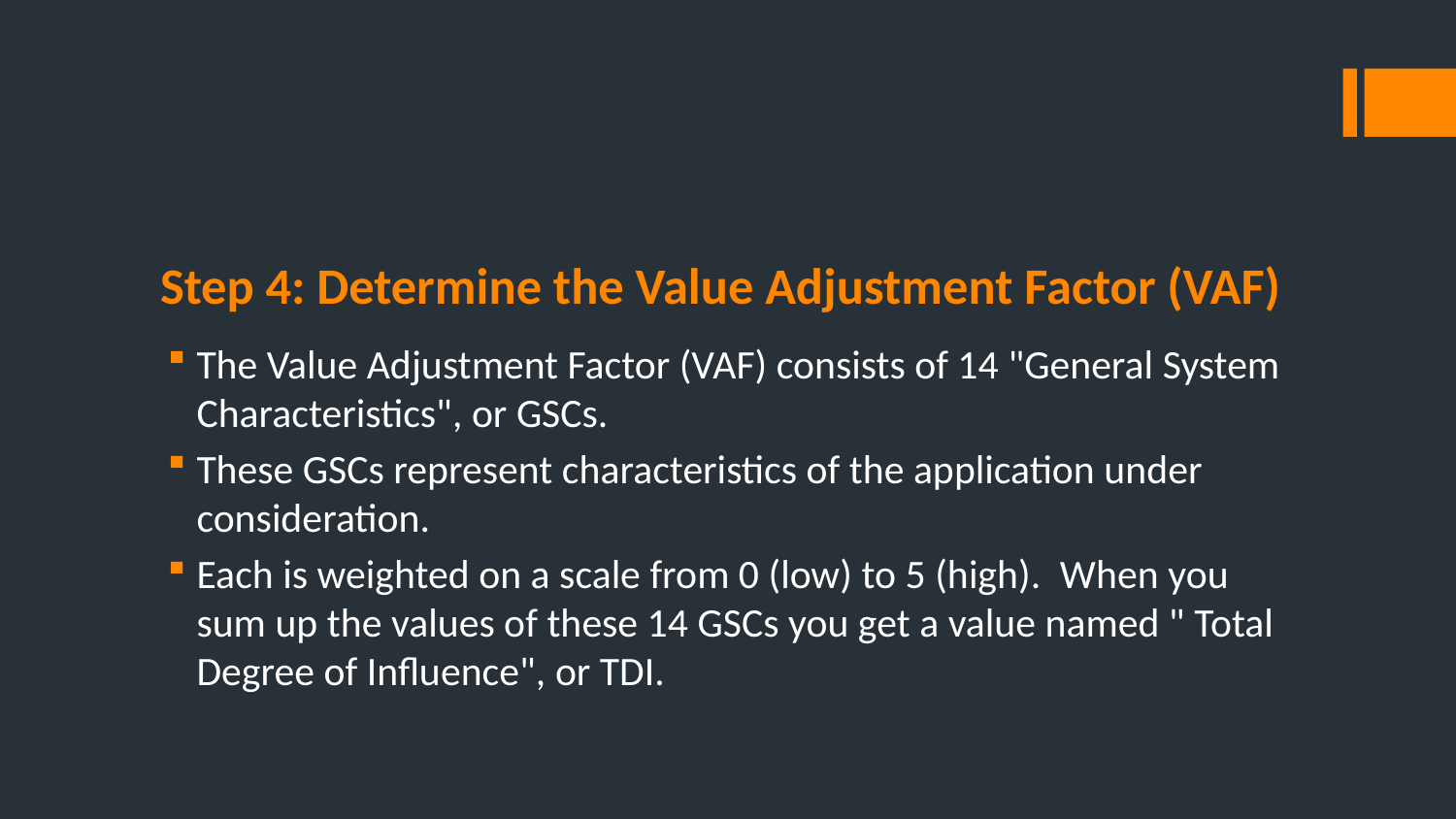

# Step 4: Determine the Value Adjustment Factor (VAF)
The Value Adjustment Factor (VAF) consists of 14 "General System Characteristics", or GSCs.
These GSCs represent characteristics of the application under consideration.
Each is weighted on a scale from 0 (low) to 5 (high).  When you sum up the values of these 14 GSCs you get a value named " Total Degree of Influence", or TDI.